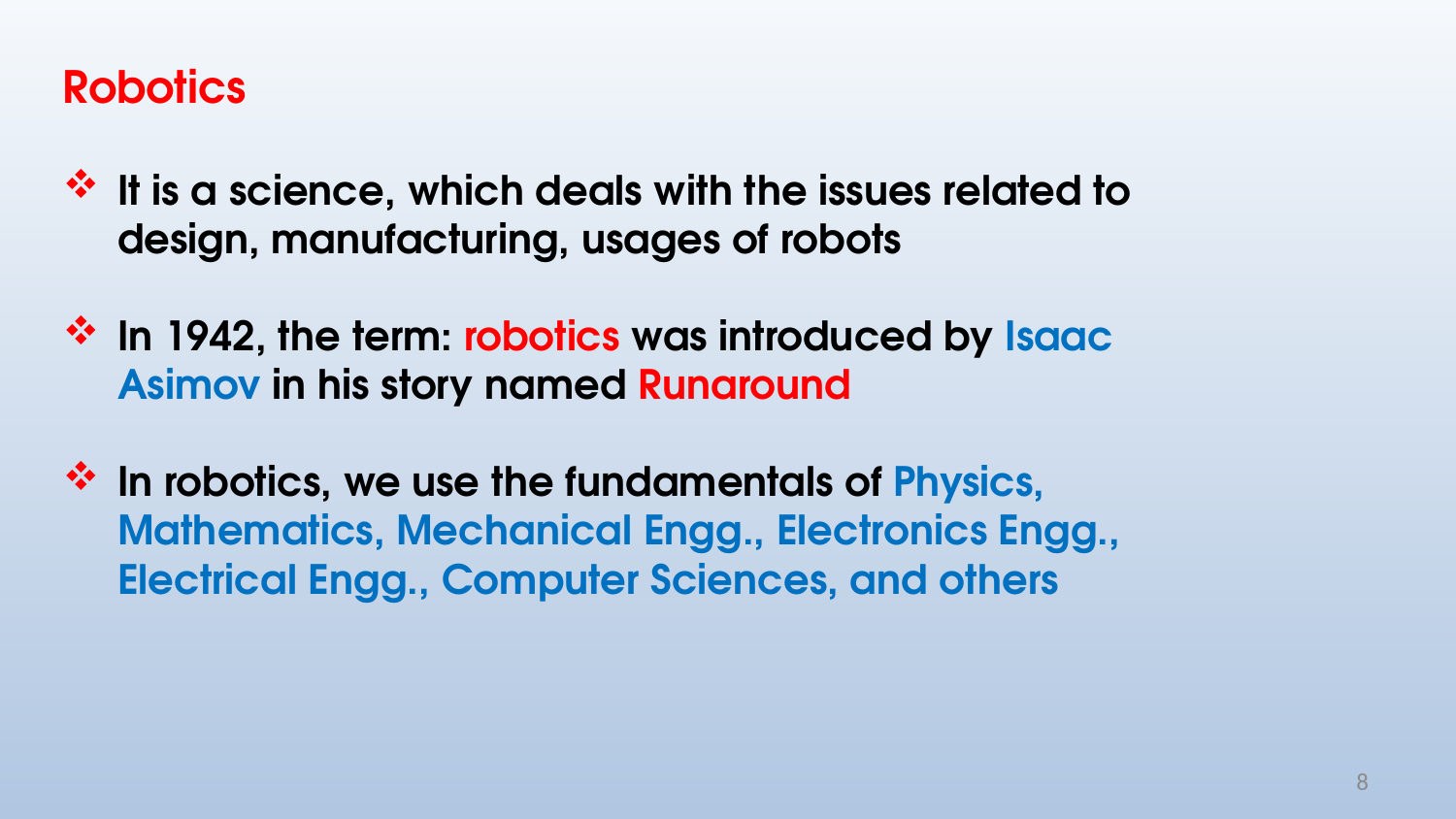

Robotics

It is a science, which deals with the issues related to design, manufacturing, usages of robots

In 1942, the term: robotics was introduced by Isaac Asimov in his story named Runaround

In robotics, we use the fundamentals of Physics, Mathematics, Mechanical Engg., Electronics Engg., Electrical Engg., Computer Sciences, and others

8